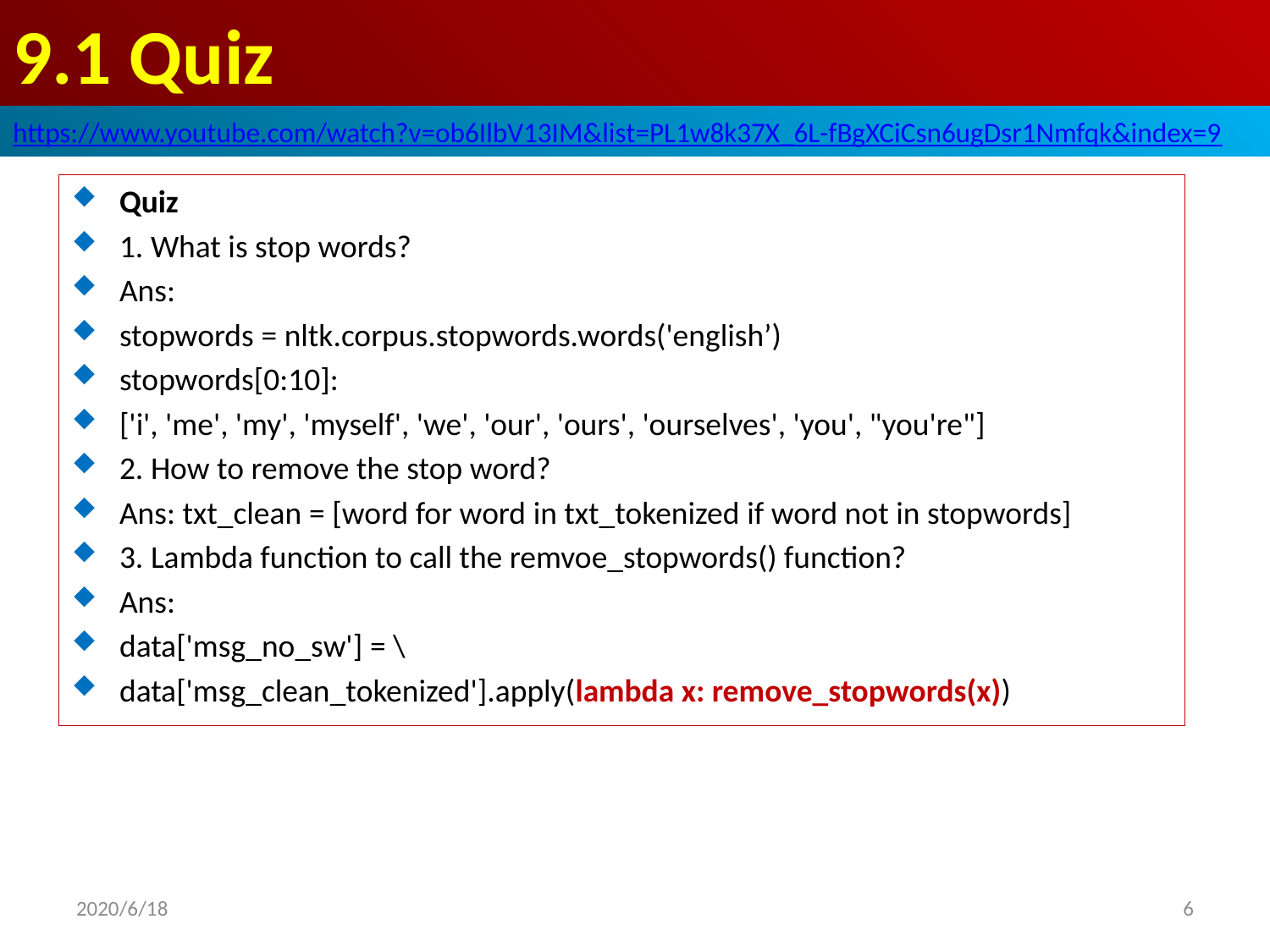

# 9.1 Quiz
https://www.youtube.com/watch?v=ob6IlbV13IM&list=PL1w8k37X_6L-fBgXCiCsn6ugDsr1Nmfqk&index=9
Quiz
1. What is stop words?
Ans:
stopwords = nltk.corpus.stopwords.words('english’)
stopwords[0:10]:
['i', 'me', 'my', 'myself', 'we', 'our', 'ours', 'ourselves', 'you', "you're"]
2. How to remove the stop word?
Ans: txt_clean = [word for word in txt_tokenized if word not in stopwords]
3. Lambda function to call the remvoe_stopwords() function?
Ans:
data['msg_no_sw'] = \
data['msg_clean_tokenized'].apply(lambda x: remove_stopwords(x))

2020/6/18
6